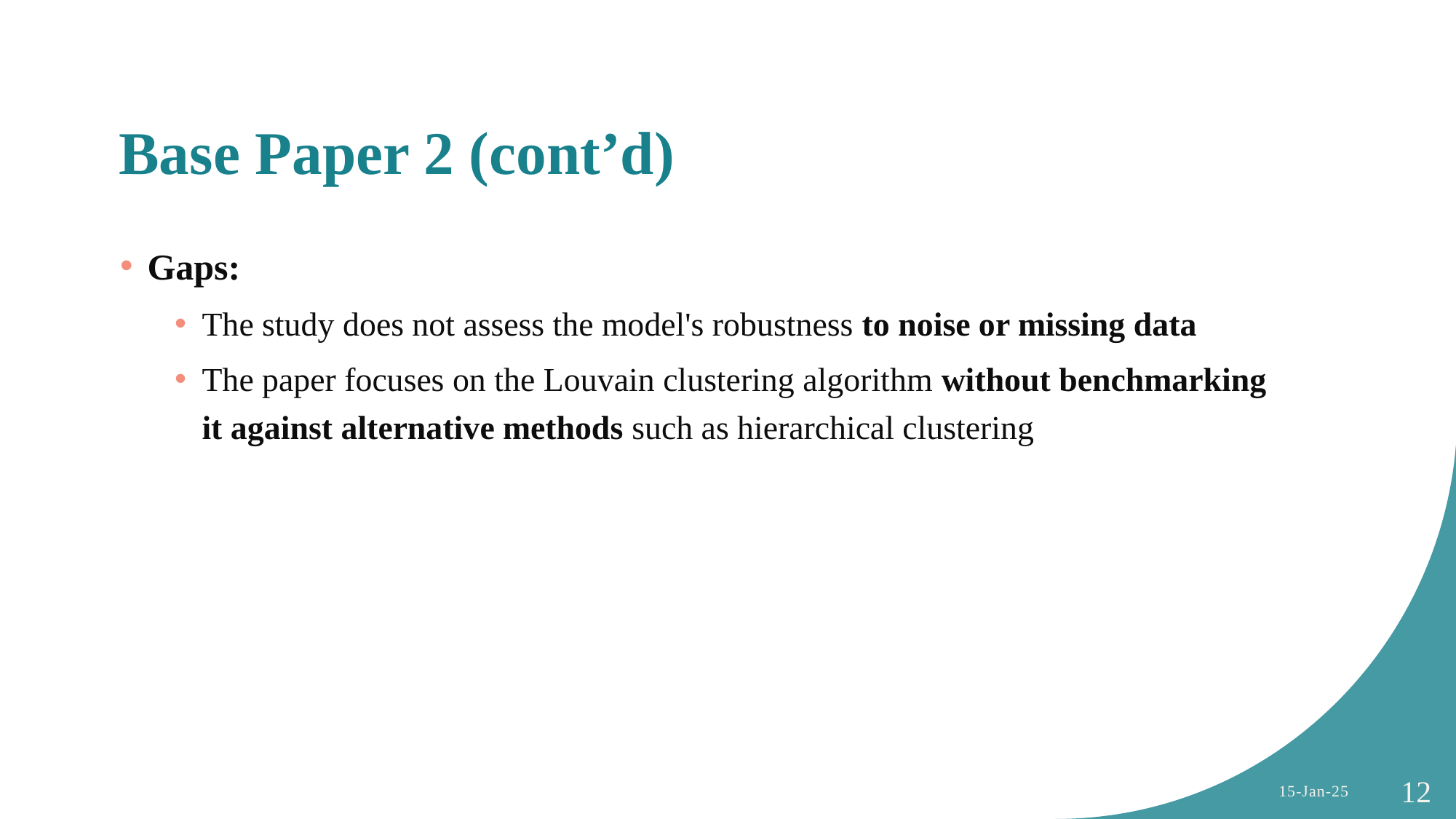

# Base Paper 2 (cont’d)
Gaps:
The study does not assess the model's robustness to noise or missing data
The paper focuses on the Louvain clustering algorithm without benchmarking it against alternative methods such as hierarchical clustering

15-Jan-25
12